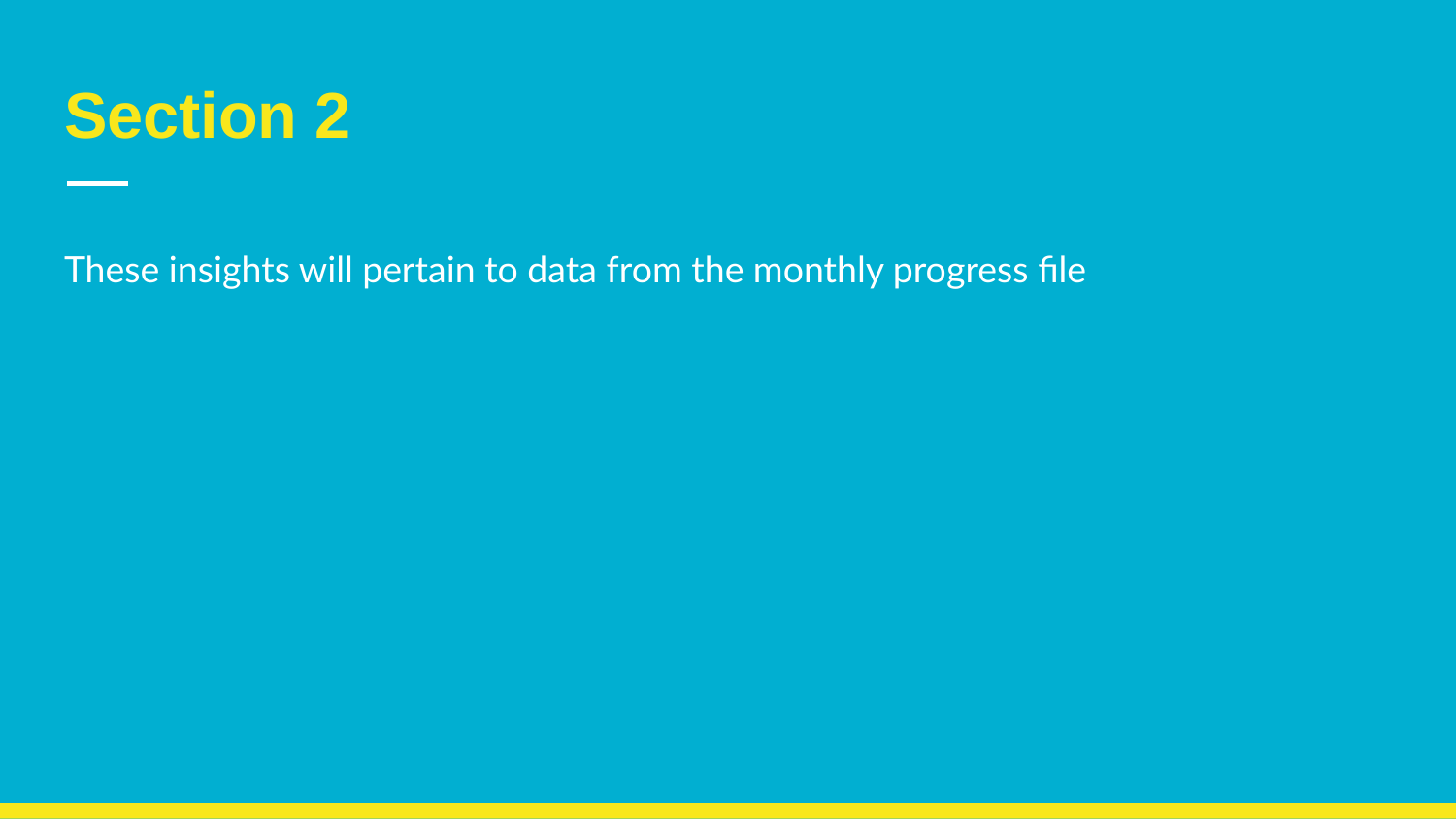

# Section 2
These insights will pertain to data from the monthly progress file